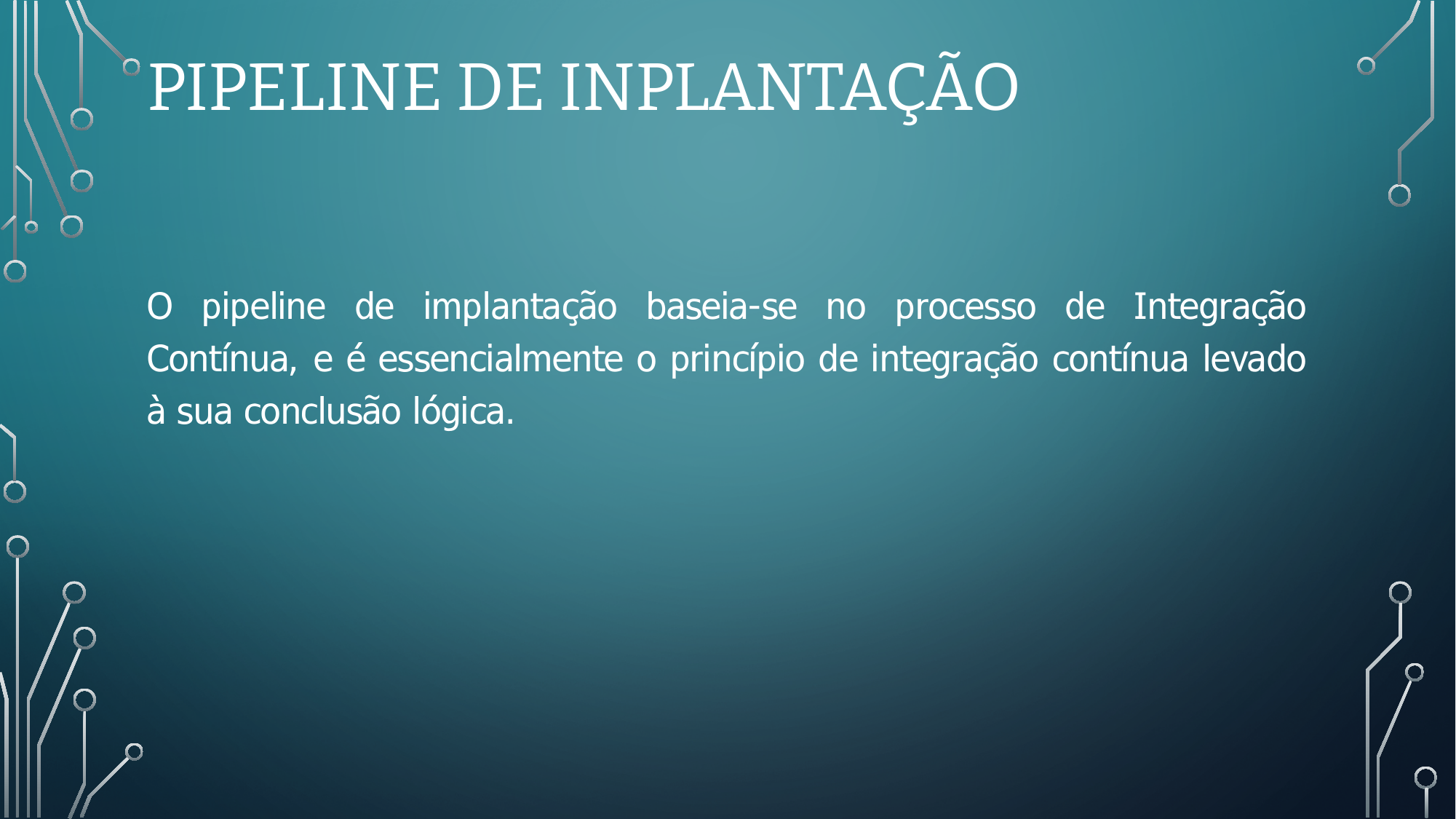

# PIPELINE DE INPLANTAÇÃO
O pipeline de implantação baseia-se no processo de Integração Contínua, e é essencialmente o princípio de integração contínua levado à sua conclusão lógica.